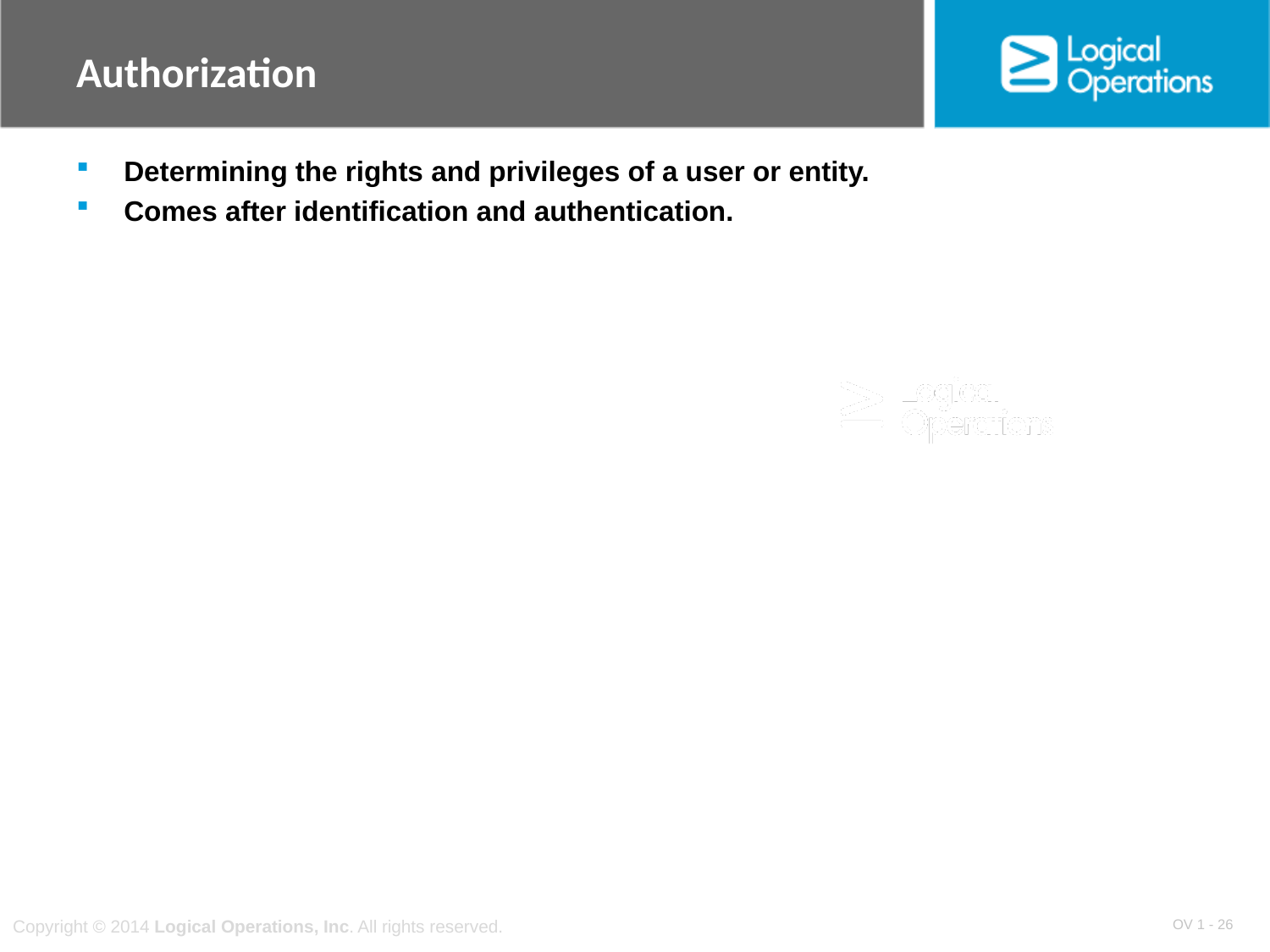

# Authorization
Determining the rights and privileges of a user or entity.
Comes after identification and authentication.